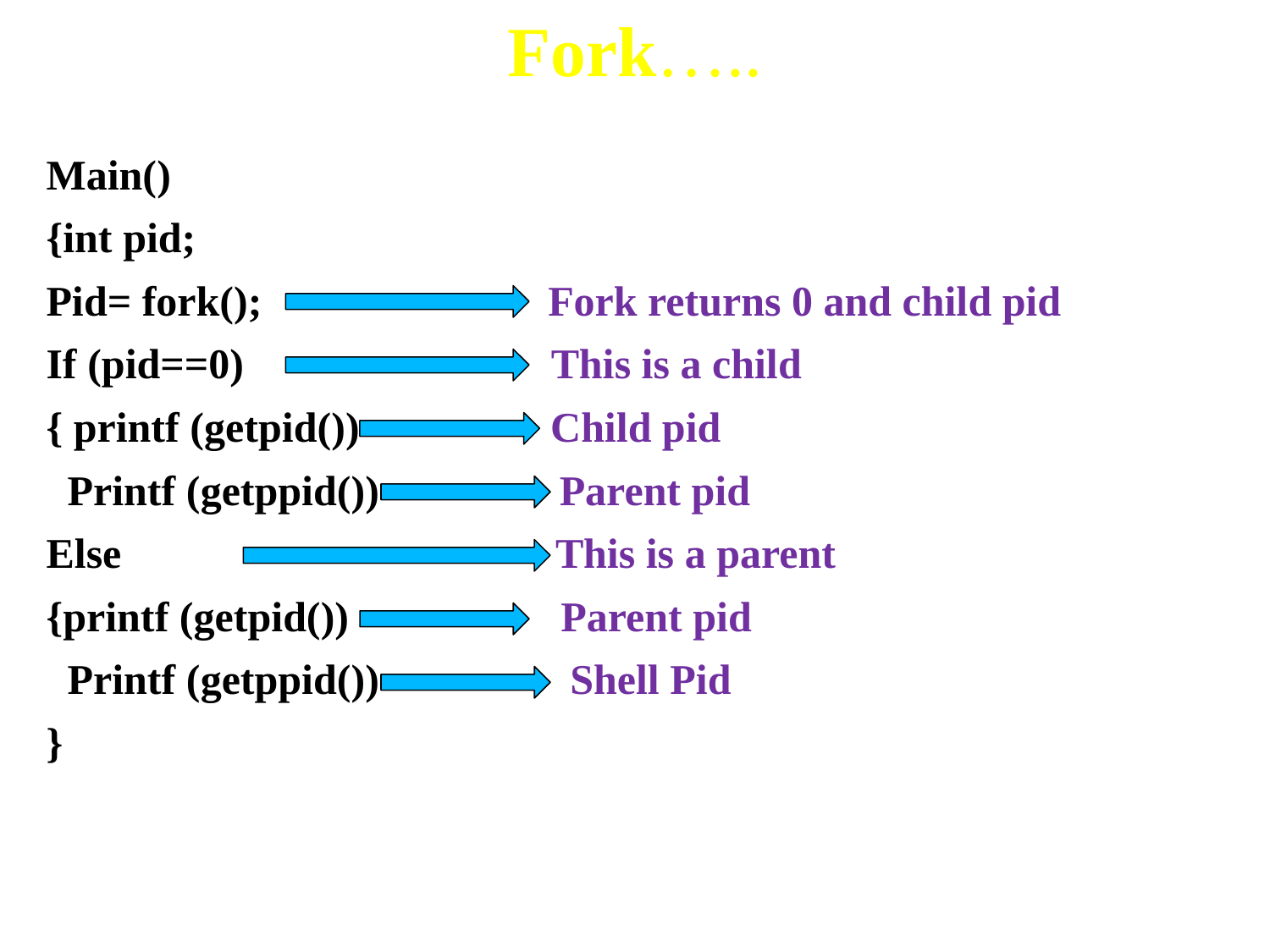

# Fork…..
Main()
{int pid;
Pid= fork();                           Fork returns 0 and child pid
If (pid==0)                             This is a child
{ printf (getpid())                  Child pid
  Printf (getppid())                 Parent pid
Else                                         This is a parent
{printf (getpid())                    Parent pid
  Printf (getppid())                  Shell Pid
}